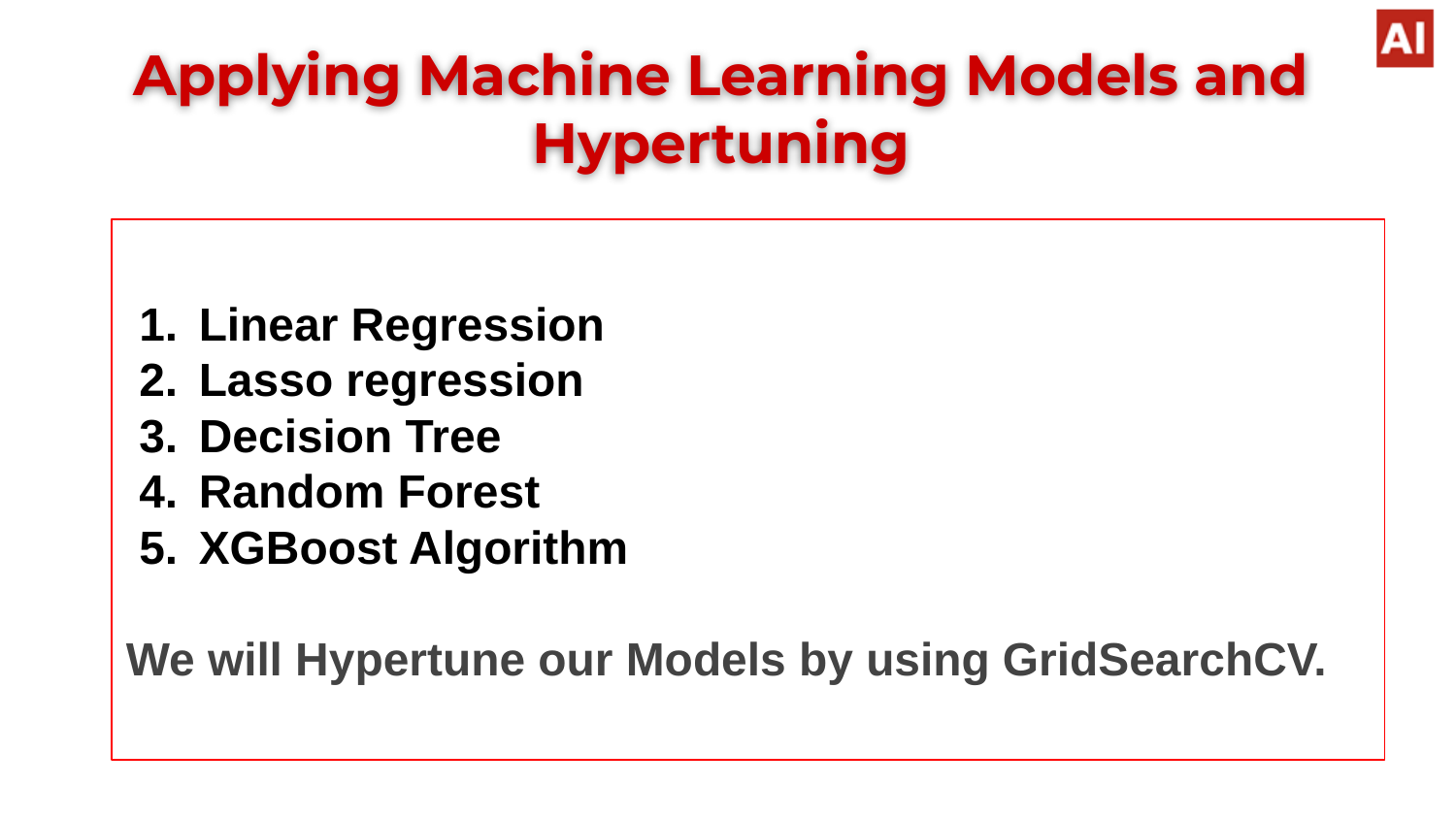

Applying Machine Learning Models and Hypertuning
Linear Regression
Lasso regression
Decision Tree
Random Forest
XGBoost Algorithm

We will Hypertune our Models by using GridSearchCV.
Here we will use five different models to check the performance-
Logistic regression
Random Forest
XGBoost
KNN
SVM